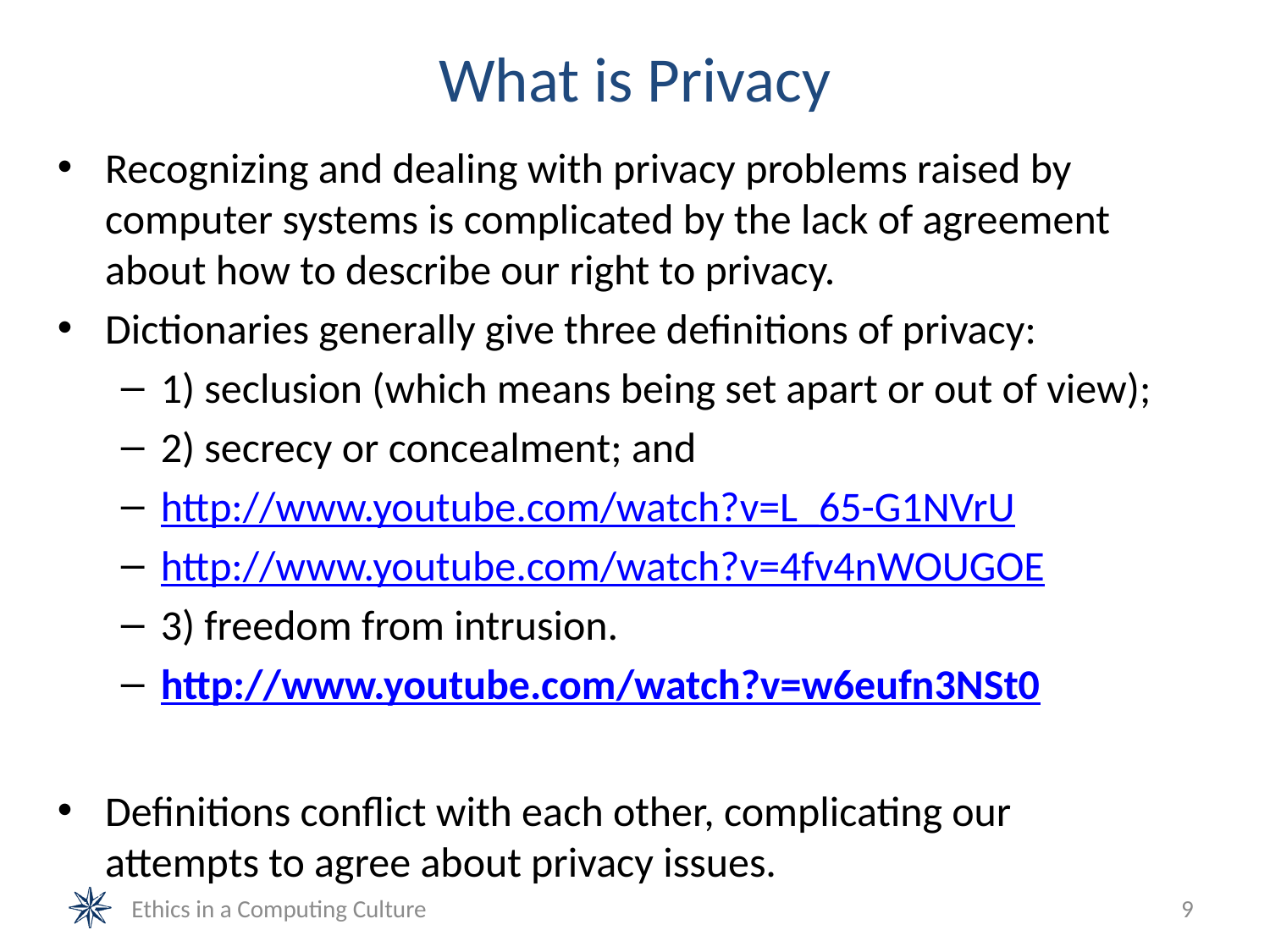

# What is Privacy
Recognizing and dealing with privacy problems raised by computer systems is complicated by the lack of agreement about how to describe our right to privacy.
Dictionaries generally give three definitions of privacy:
1) seclusion (which means being set apart or out of view);
2) secrecy or concealment; and
http://www.youtube.com/watch?v=L_65-G1NVrU
http://www.youtube.com/watch?v=4fv4nWOUGOE
3) freedom from intrusion.
http://www.youtube.com/watch?v=w6eufn3NSt0

Definitions conflict with each other, complicating our attempts to agree about privacy issues.
Ethics in a Computing Culture
9